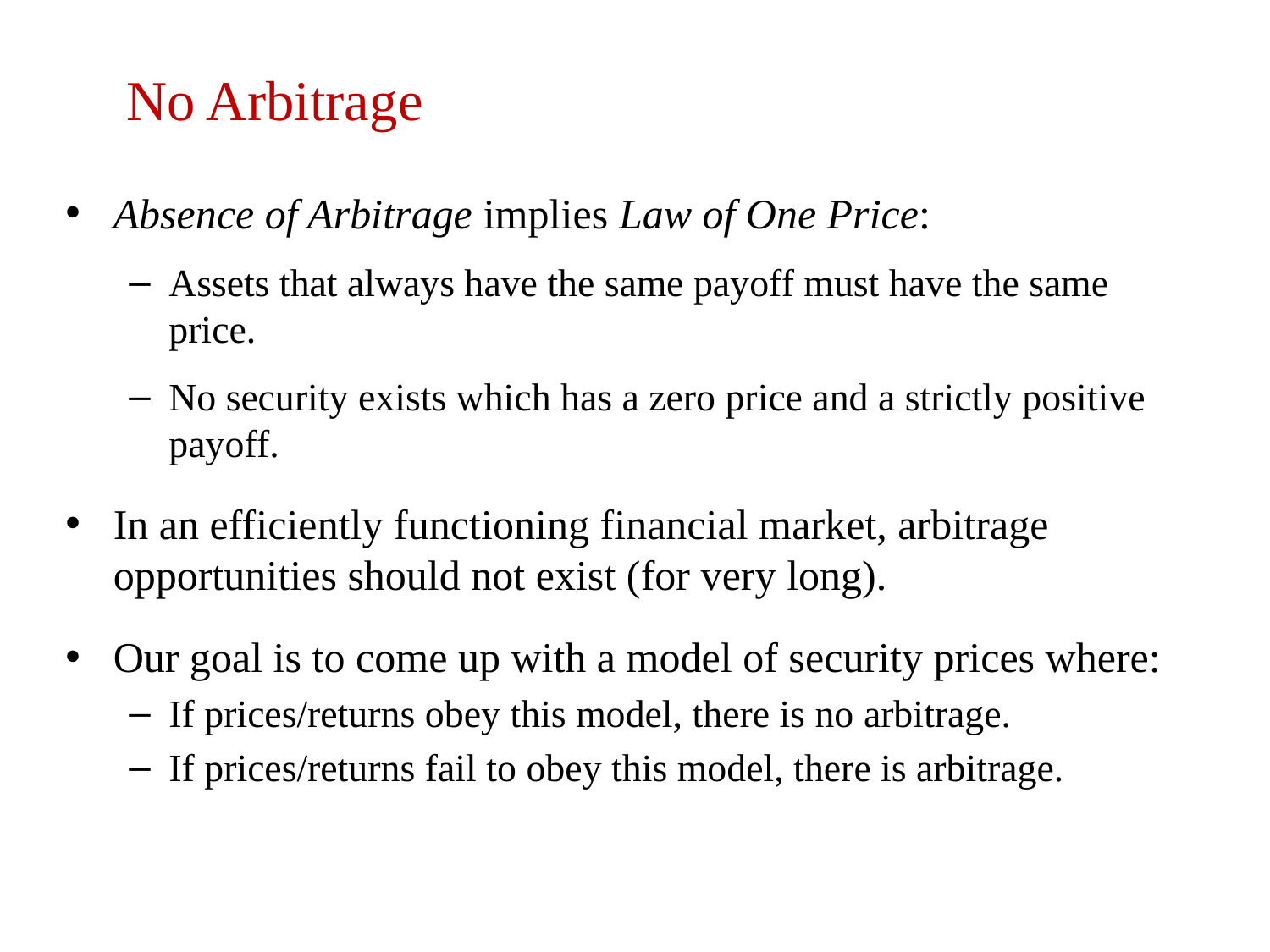

# No Arbitrage
Absence of Arbitrage implies Law of One Price:
Assets that always have the same payoff must have the same price.
No security exists which has a zero price and a strictly positive payoff.
In an efficiently functioning financial market, arbitrage opportunities should not exist (for very long).
Our goal is to come up with a model of security prices where:
If prices/returns obey this model, there is no arbitrage.
If prices/returns fail to obey this model, there is arbitrage.